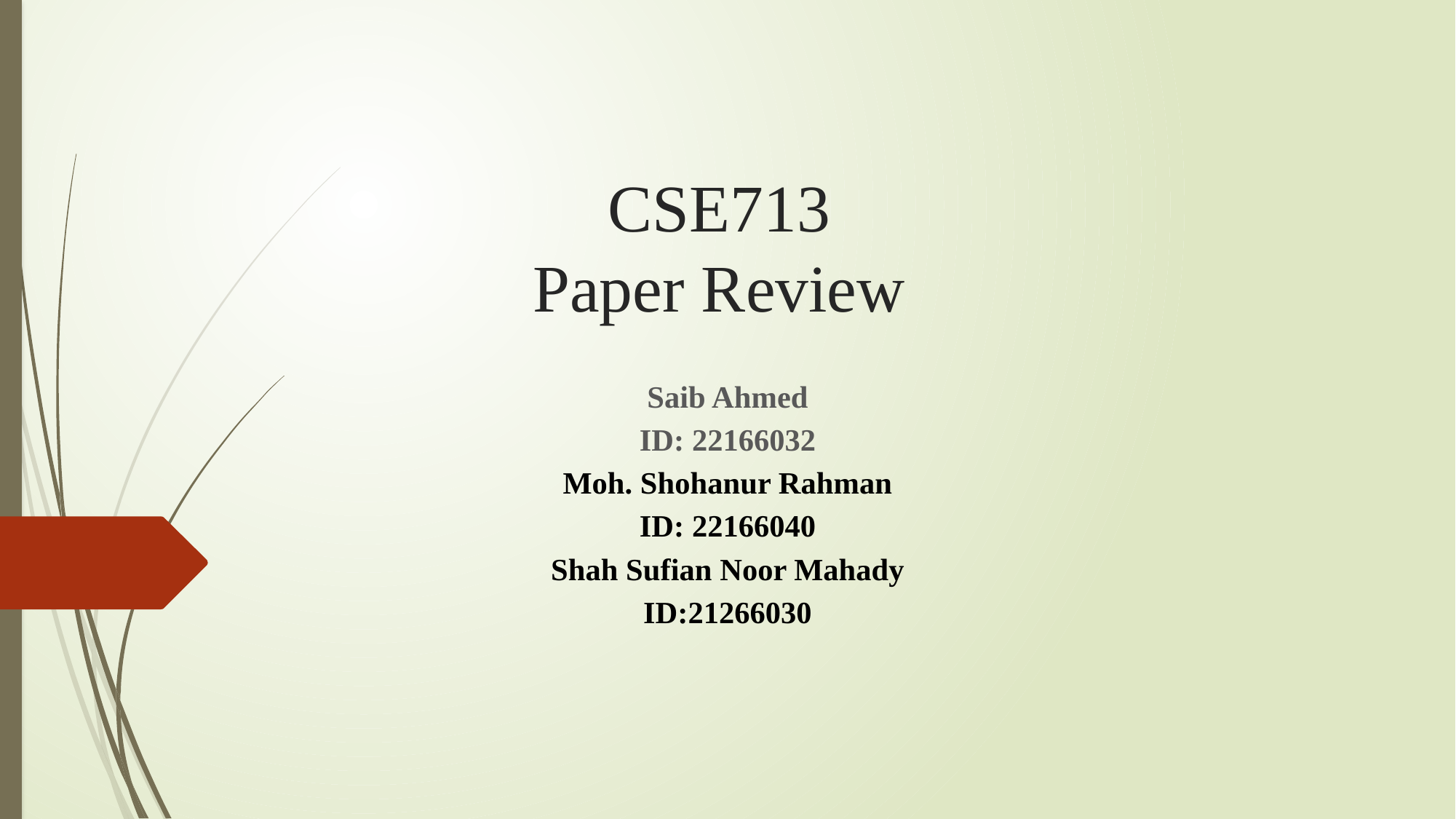

# CSE713 Paper Review
Saib Ahmed
ID: 22166032
Moh. Shohanur Rahman
ID: 22166040
Shah Sufian Noor Mahady
ID:21266030